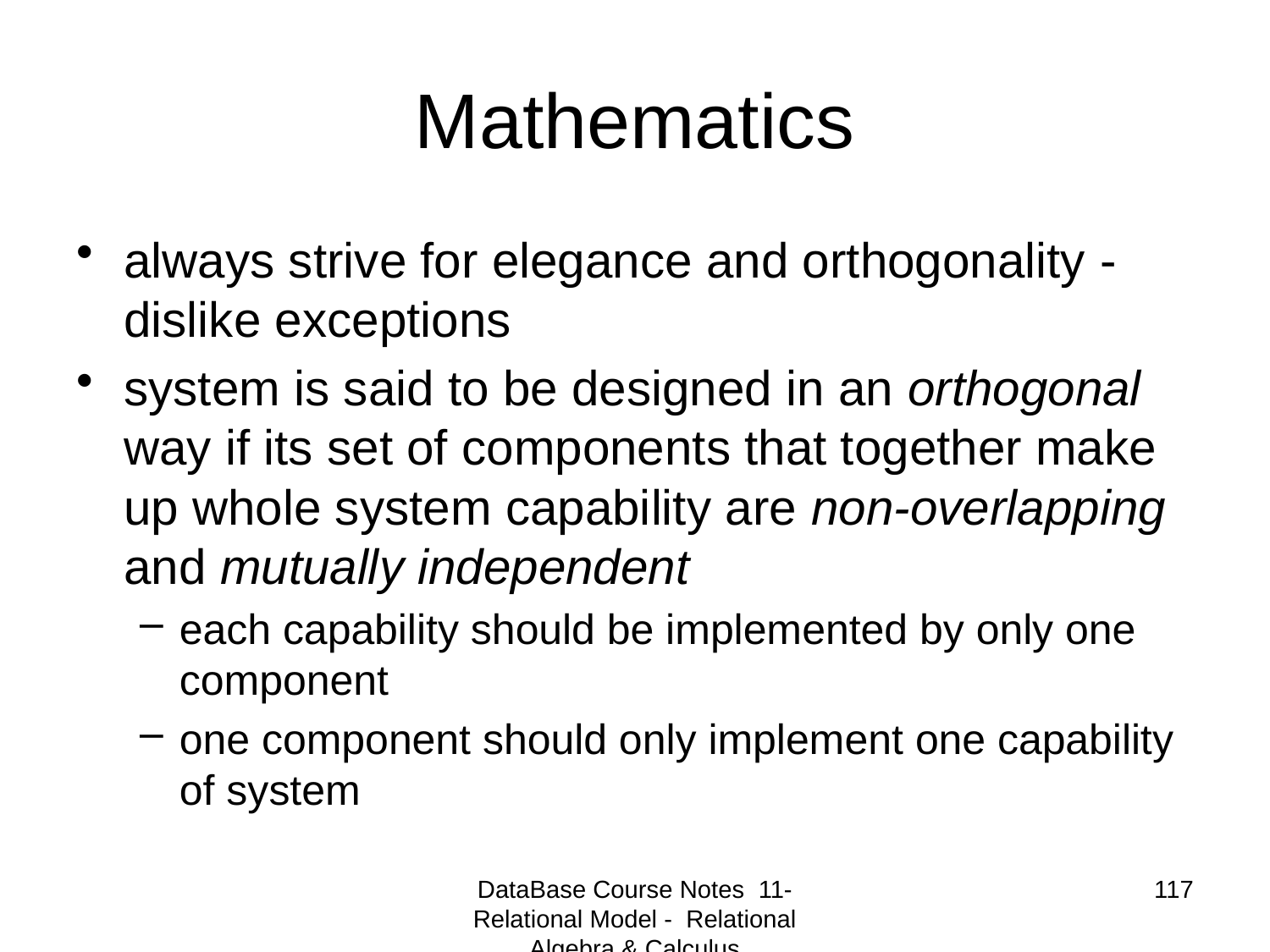

# Mathematics
always strive for elegance and orthogonality - dislike exceptions
system is said to be designed in an orthogonal way if its set of components that together make up whole system capability are non-overlapping and mutually independent
each capability should be implemented by only one component
one component should only implement one capability of system
DataBase Course Notes  11- Relational Model -  Relational Algebra & Calculus
117